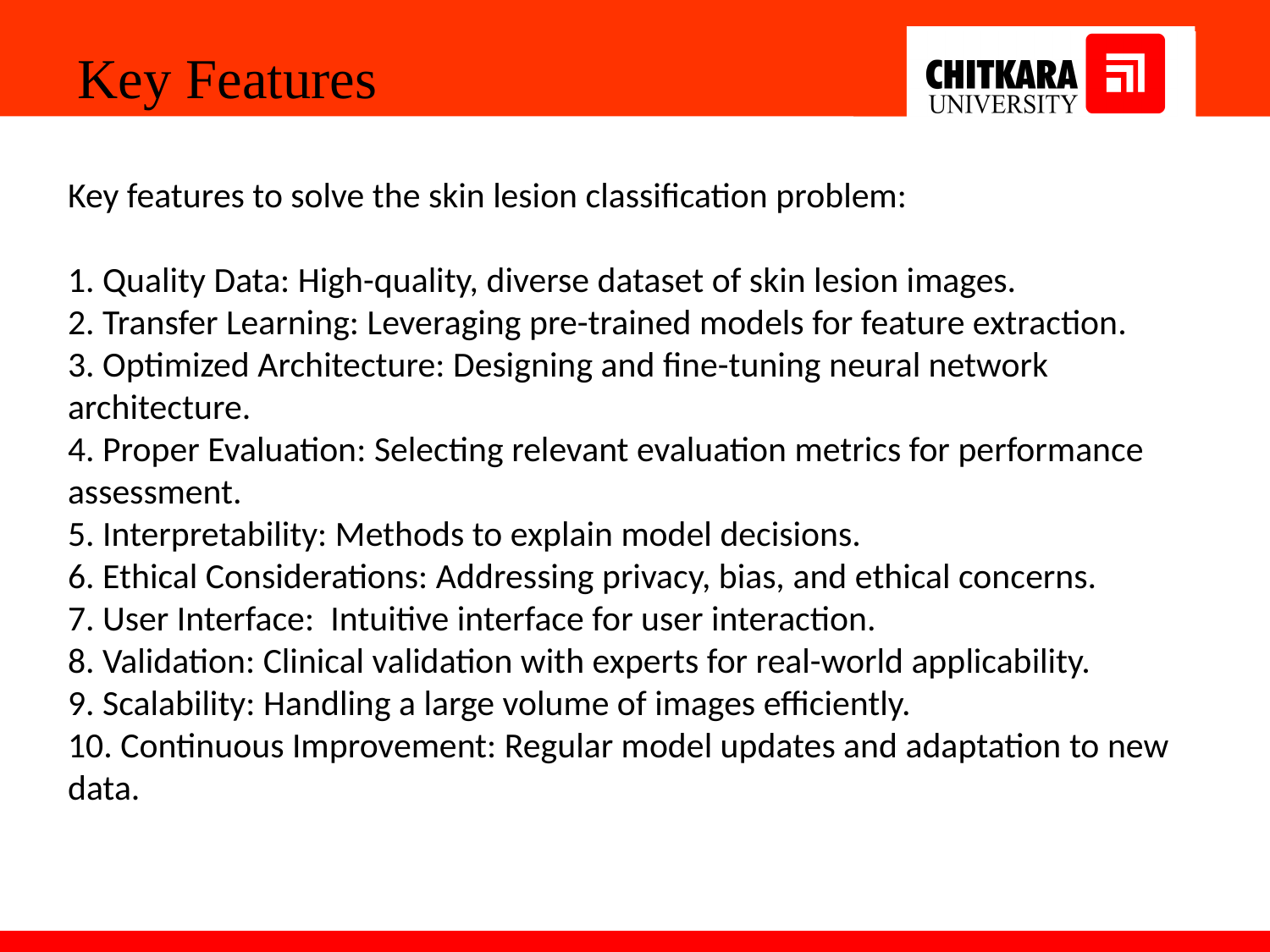

Key Features
Key features to solve the skin lesion classification problem:

1. Quality Data: High-quality, diverse dataset of skin lesion images.
2. Transfer Learning: Leveraging pre-trained models for feature extraction.
3. Optimized Architecture: Designing and fine-tuning neural network architecture.
4. Proper Evaluation: Selecting relevant evaluation metrics for performance assessment.
5. Interpretability: Methods to explain model decisions.
6. Ethical Considerations: Addressing privacy, bias, and ethical concerns.
7. User Interface:  Intuitive interface for user interaction.
8. Validation: Clinical validation with experts for real-world applicability.
9. Scalability: Handling a large volume of images efficiently.
10. Continuous Improvement: Regular model updates and adaptation to new data.